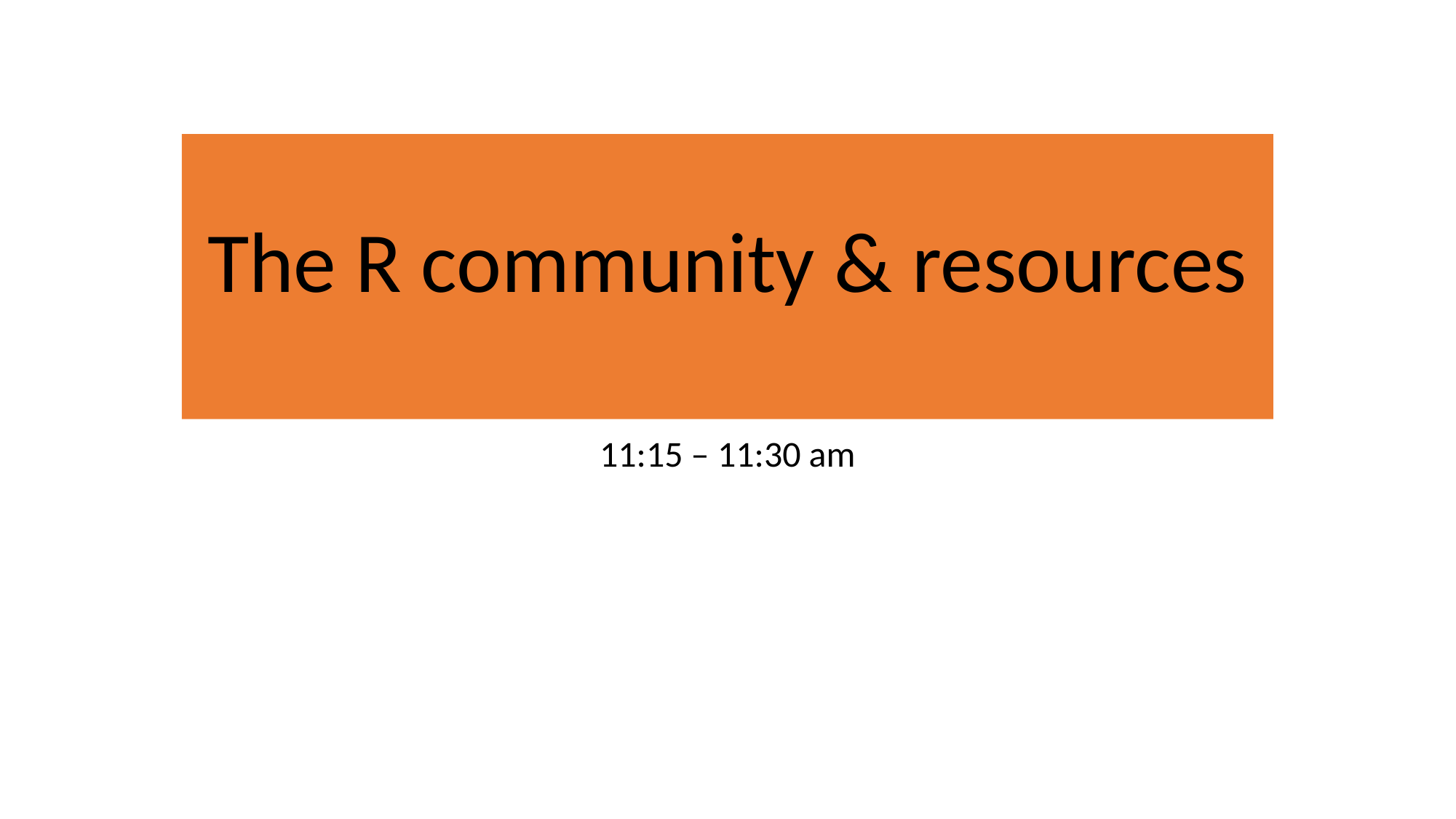

# The R community & resources
11:15 – 11:30 am